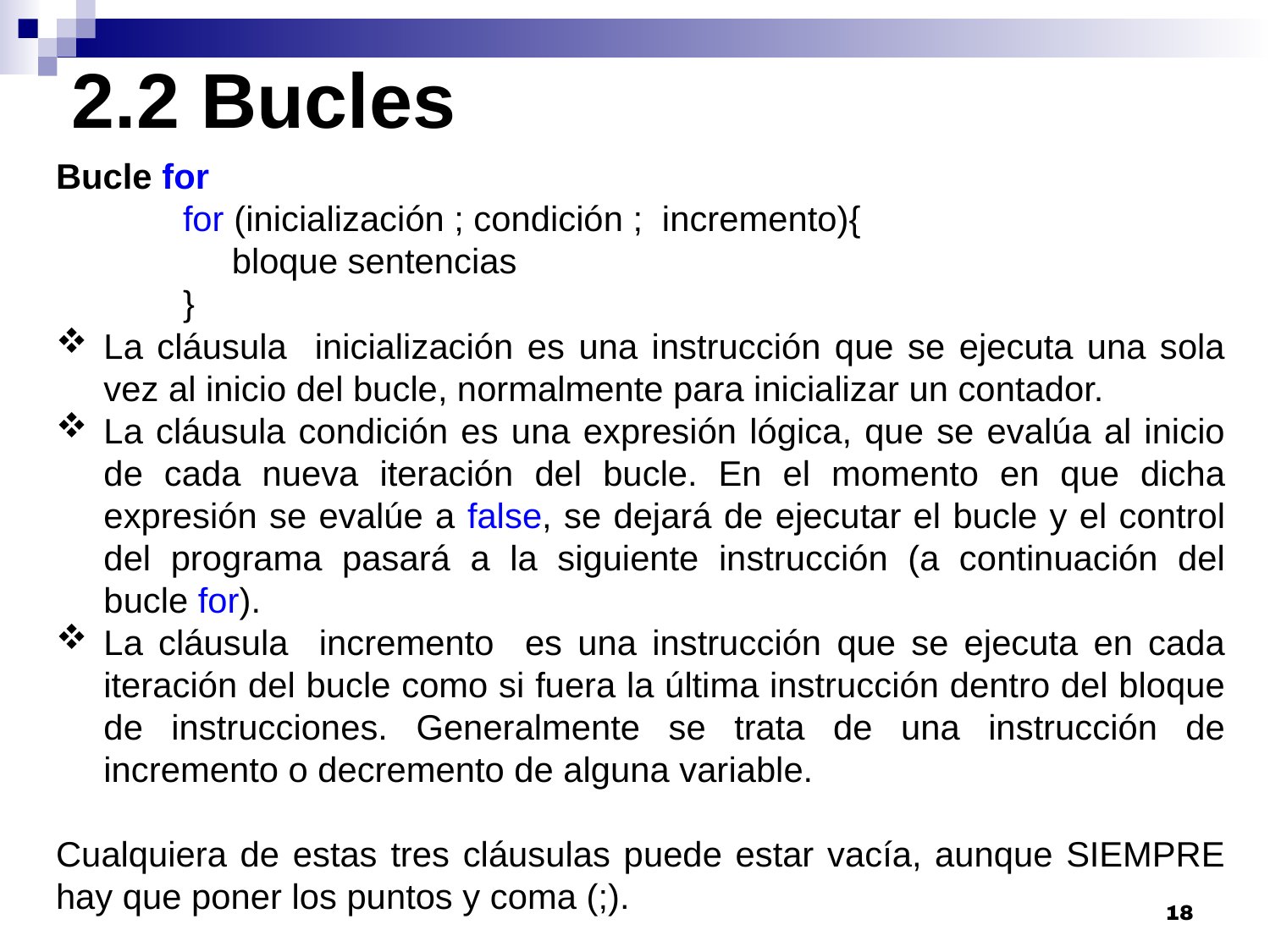

2.2 Bucles
Bucle for
for (inicialización ; condición ;  incremento){
     bloque sentencias
}
La cláusula  inicialización es una instrucción que se ejecuta una sola vez al inicio del bucle, normalmente para inicializar un contador.
La cláusula condición es una expresión lógica, que se evalúa al inicio de cada nueva iteración del bucle. En el momento en que dicha expresión se evalúe a false, se dejará de ejecutar el bucle y el control del programa pasará a la siguiente instrucción (a continuación del bucle for).
La cláusula  incremento  es una instrucción que se ejecuta en cada iteración del bucle como si fuera la última instrucción dentro del bloque de instrucciones. Generalmente se trata de una instrucción de incremento o decremento de alguna variable.

Cualquiera de estas tres cláusulas puede estar vacía, aunque SIEMPRE hay que poner los puntos y coma (;).
18